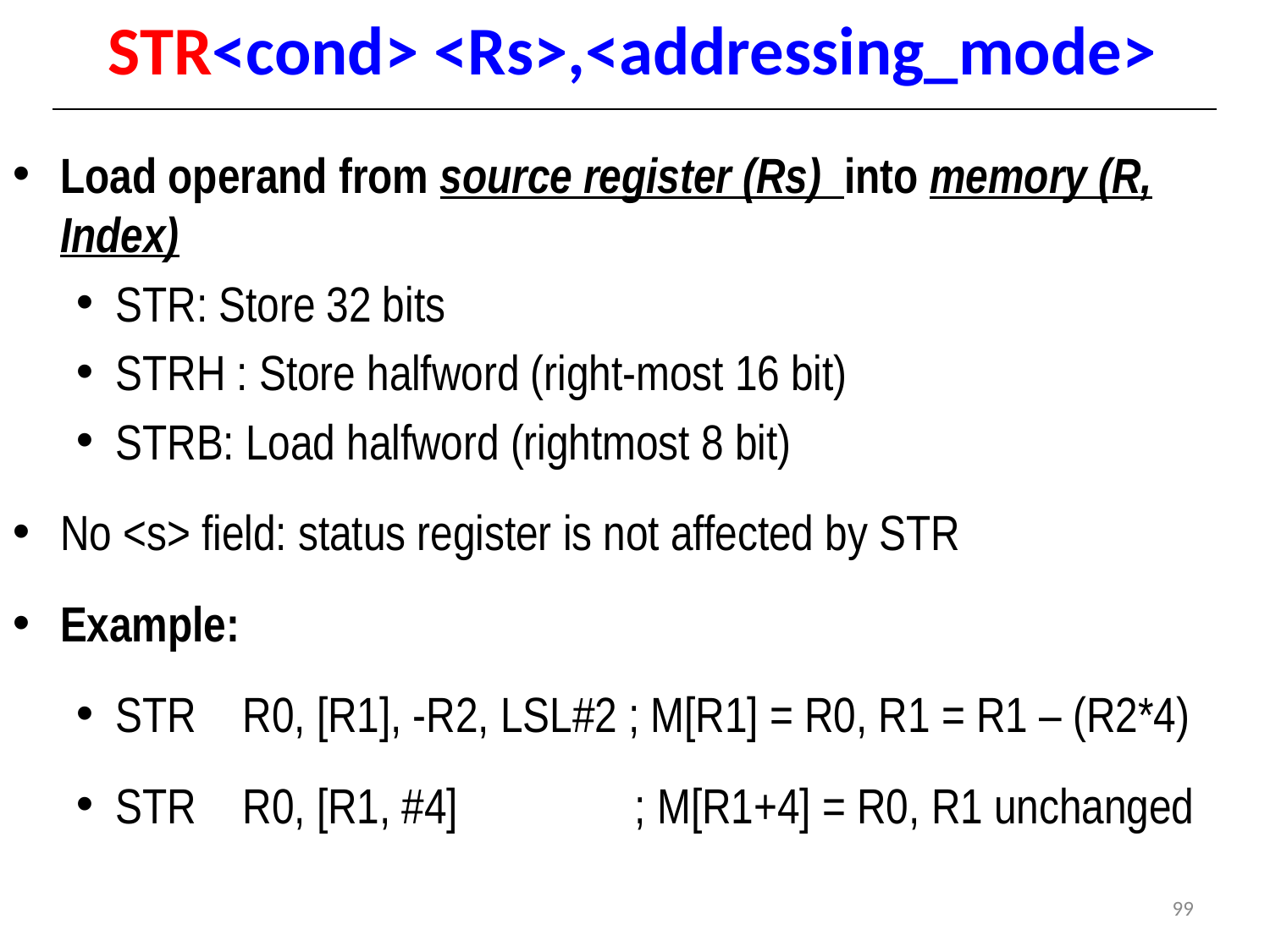

# STR<cond> <Rs>,<addressing_mode>
Load operand from source register (Rs)  into memory (R, Index)
STR: Store 32 bits
STRH : Store halfword (right-most 16 bit)
STRB: Load halfword (rightmost 8 bit)
No <s> field: status register is not affected by STR
Example:
STR	R0, [R1], -R2, LSL#2 ; M[R1] = R0, R1 = R1 – (R2*4)
STR	R0, [R1, #4]		 ; M[R1+4] = R0, R1 unchanged

99